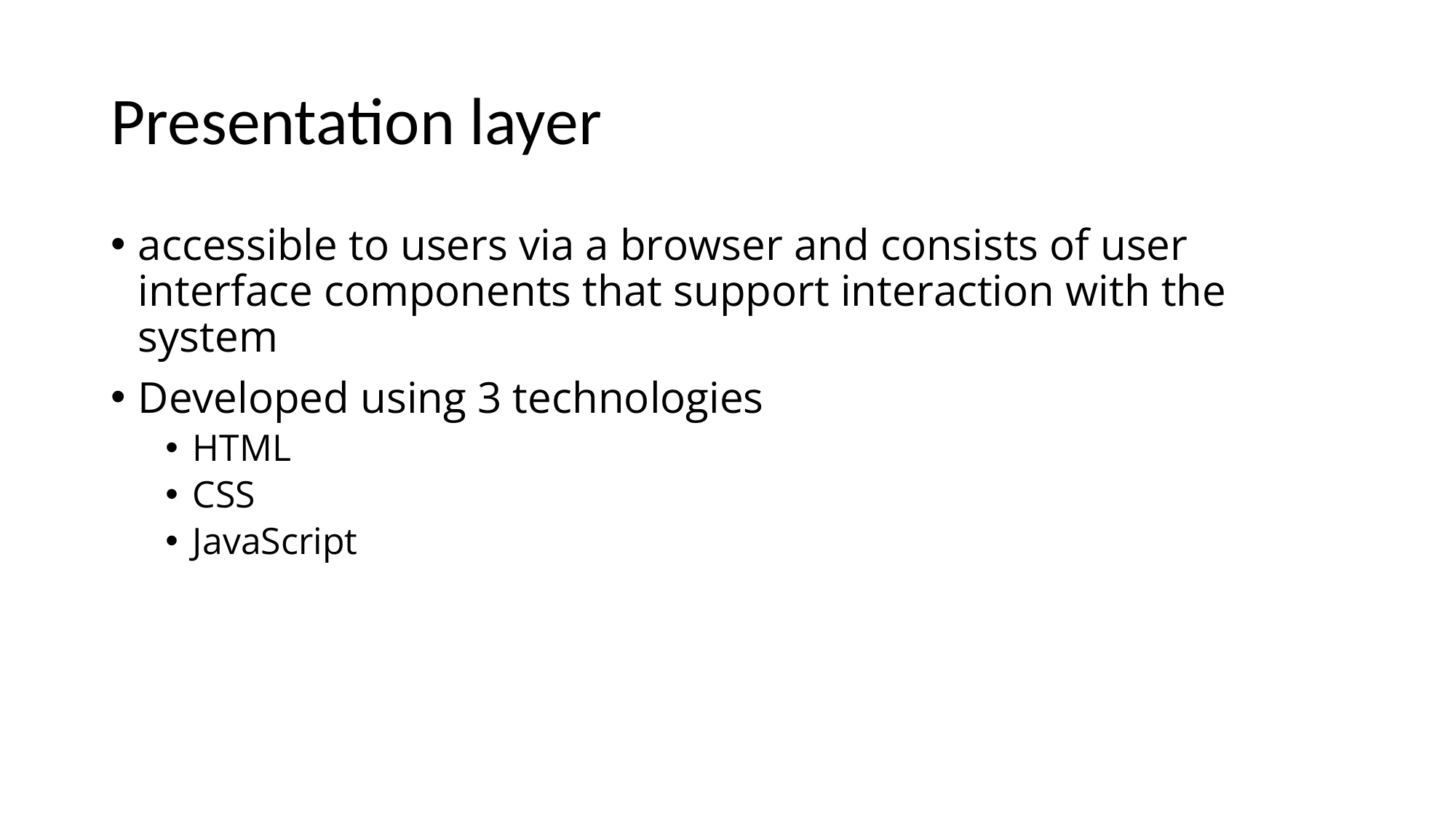

# Presentation layer
accessible to users via a browser and consists of user interface components that support interaction with the system
Developed using 3 technologies
HTML
CSS
JavaScript